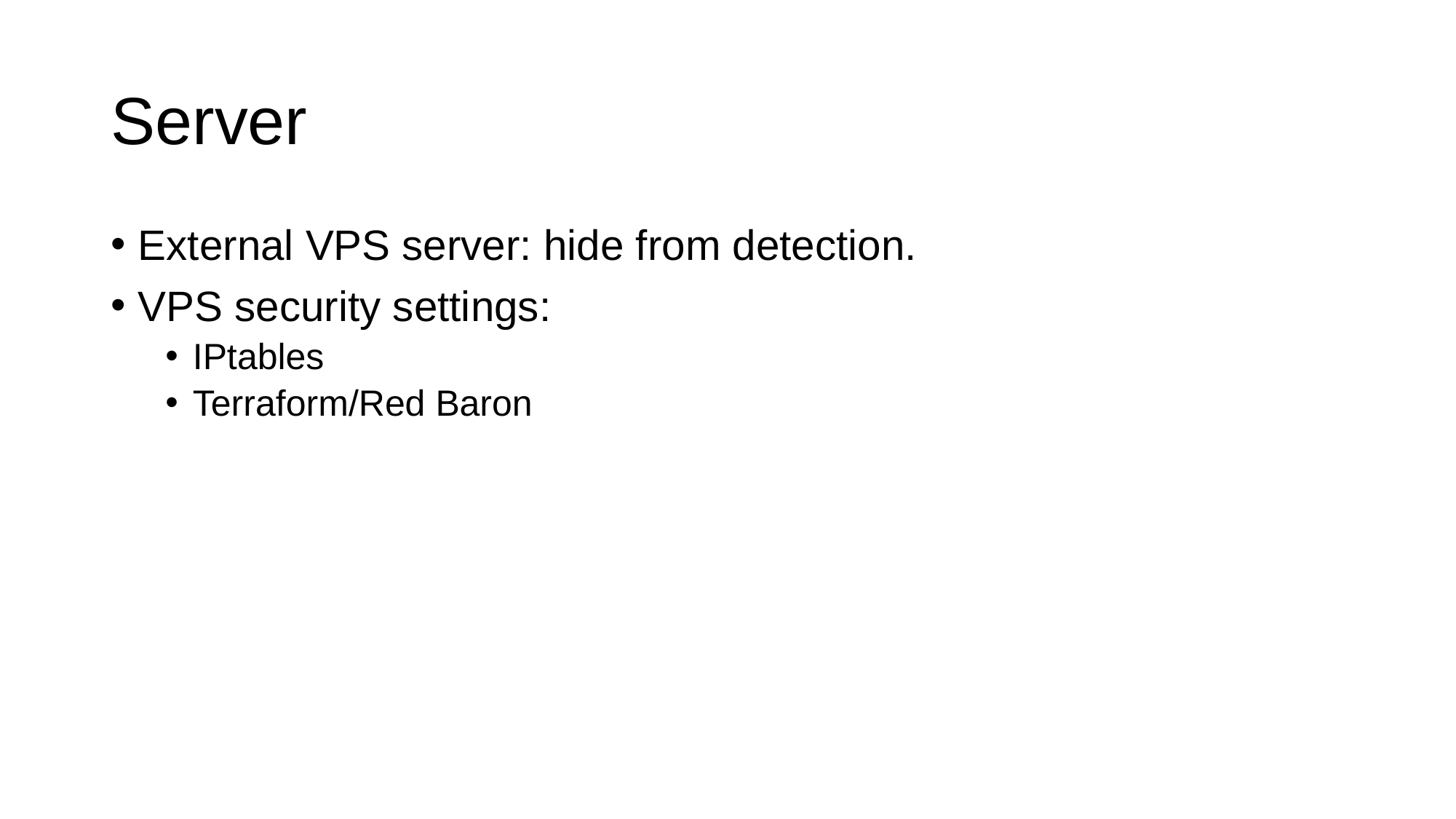

# Server
External VPS server: hide from detection.
VPS security settings:
IPtables
Terraform/Red Baron